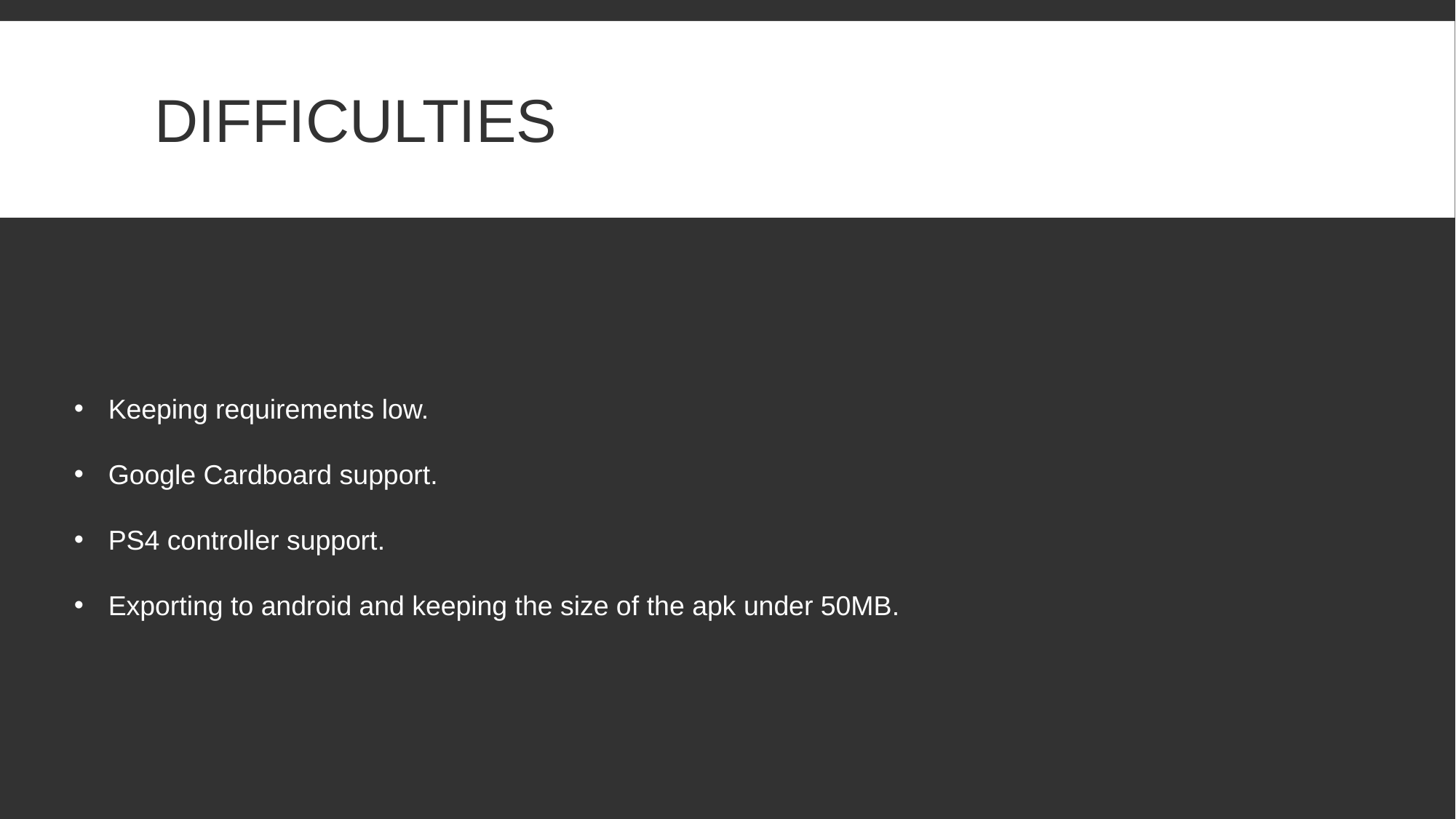

# Difficulties
Keeping requirements low.

Google Cardboard support.

PS4 controller support.

Exporting to android and keeping the size of the apk under 50MB.